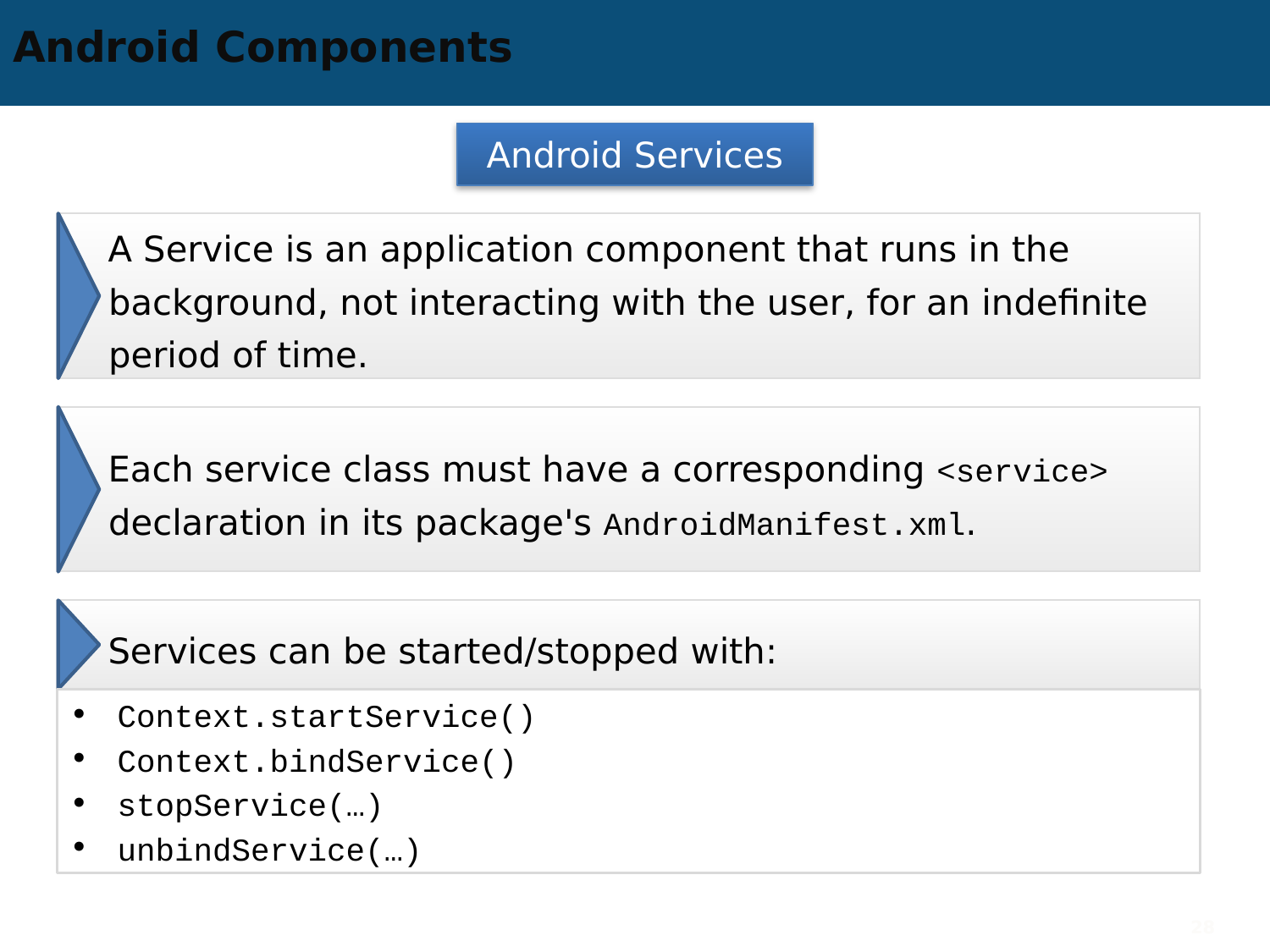

# Android Components
Android Services
A Service is an application component that runs in the background, not interacting with the user, for an indefinite period of time.

Each service class must have a corresponding <service> declaration in its package's AndroidManifest.xml.

Services can be started/stopped with:

Context.startService()
Context.bindService()
stopService(…)
unbindService(…)